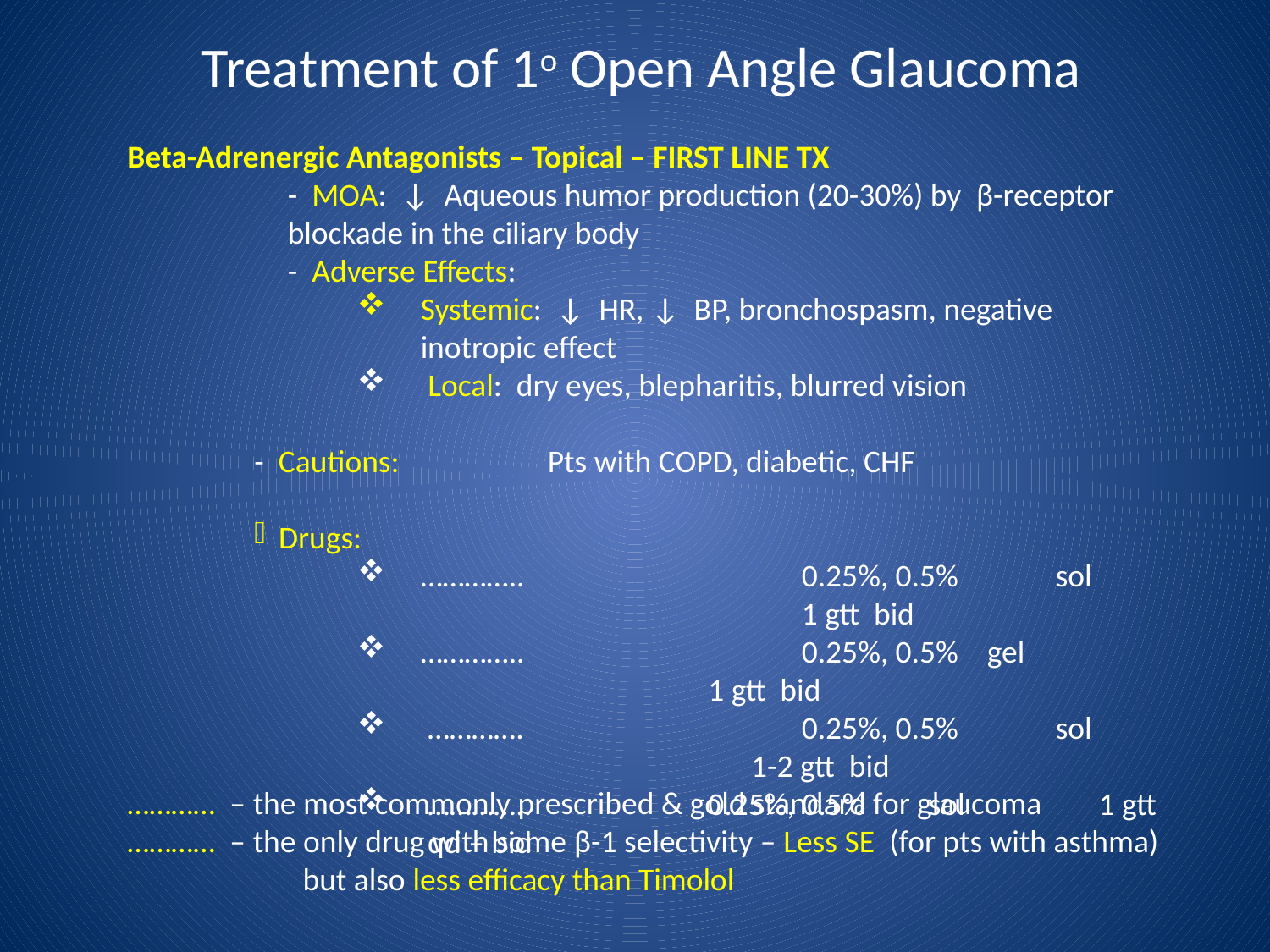

# Treatment of 1o Open Angle Glaucoma
Beta-Adrenergic Antagonists – Topical – FIRST LINE TX
	-  MOA:  ↓  Aqueous humor production (20-30%) by  β-receptor blockade in the ciliary body
	-  Adverse Effects:
Systemic:  ↓  HR, ↓  BP, bronchospasm, negative inotropic effect
 Local:  dry eyes, blepharitis, blurred vision

-  Cautions:		Pts with COPD, diabetic, CHF

Drugs:
…………..		0.25%, 0.5%	sol		1 gtt  bid
…………..		0.25%, 0.5%    gel		1 gtt  bid
 ………….		0.25%, 0.5%	sol	      1-2 gtt  bid
 …………..      	0.25%, 0.5%	sol	      1 gtt  qd – bid
…………  – the most commonly prescribed & gold standard for glaucoma
…………  – the only drug with some β-1 selectivity – Less SE  (for pts with asthma) but also less efficacy than Timolol